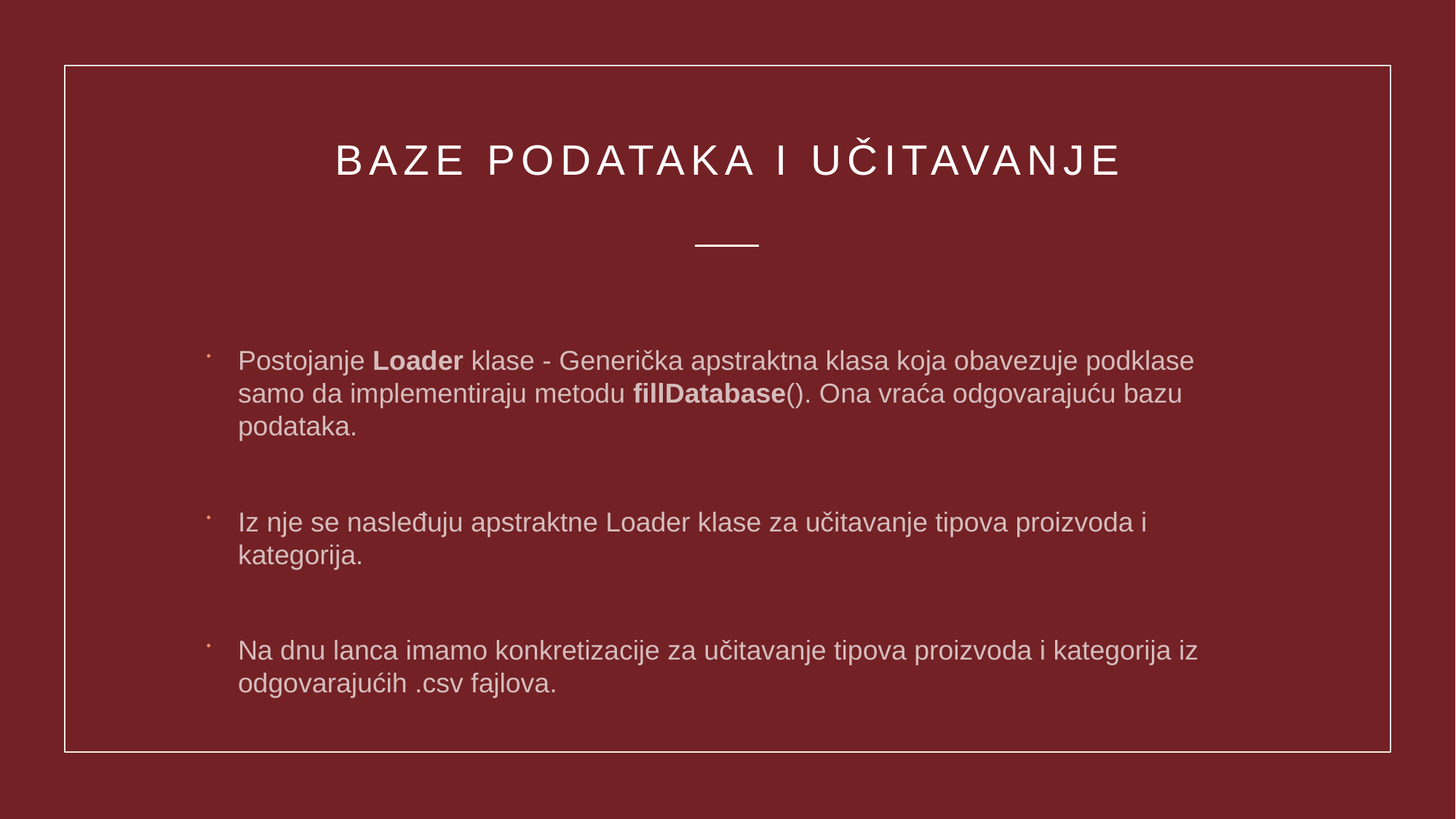

# Baze podataka i učitavanje

Postojanje Loader klase - Generička apstraktna klasa koja obavezuje podklase samo da implementiraju metodu fillDatabase(). Ona vraća odgovarajuću bazu podataka.

Iz nje se nasleđuju apstraktne Loader klase za učitavanje tipova proizvoda i kategorija.

Na dnu lanca imamo konkretizacije za učitavanje tipova proizvoda i kategorija iz odgovarajućih .csv fajlova.